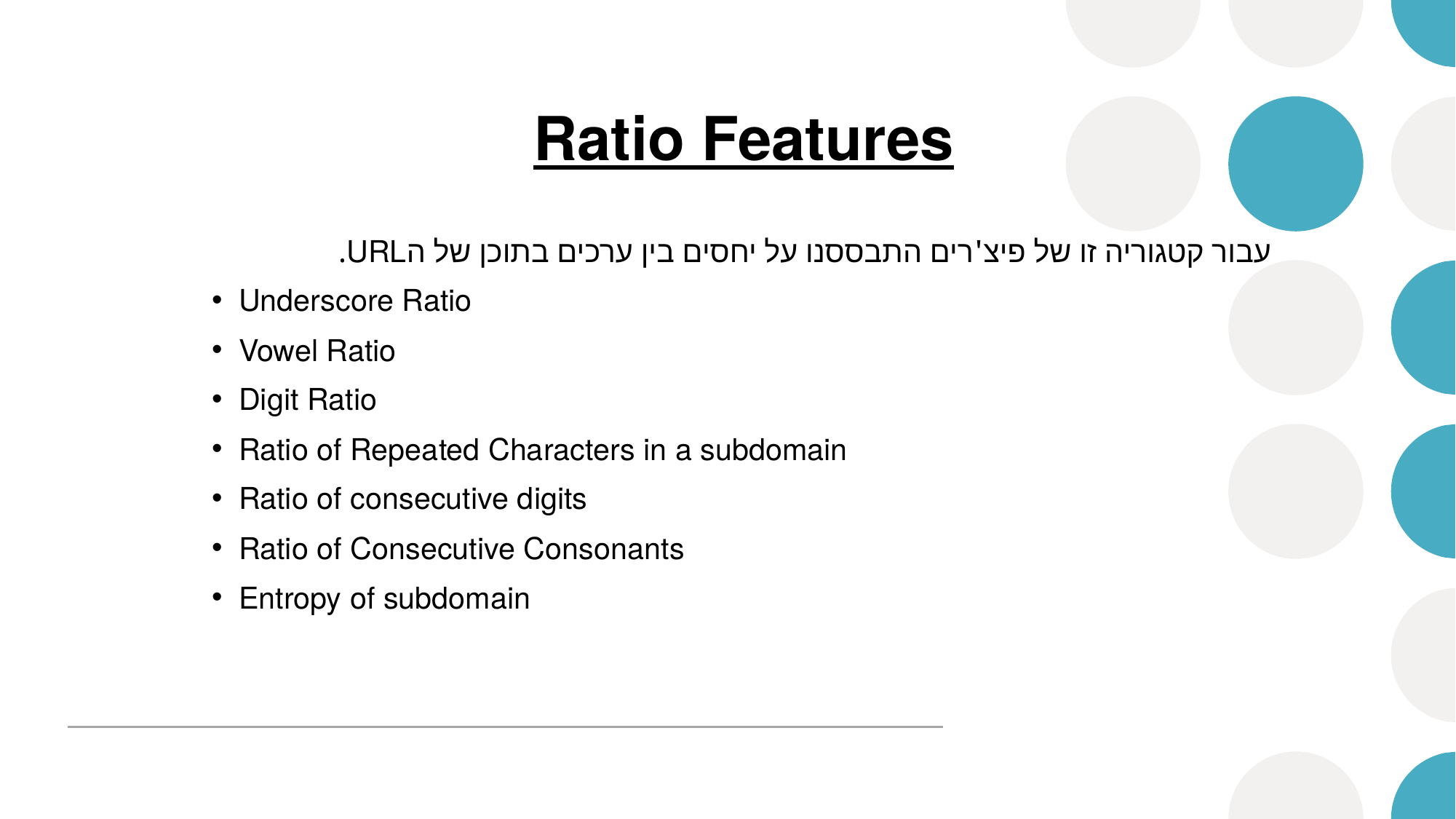

# Ratio Features
עבור קטגוריה זו של פיצ'רים התבססנו על יחסים בין ערכים בתוכן של הURL.
Underscore Ratio
Vowel Ratio
Digit Ratio
Ratio of Repeated Characters in a subdomain
Ratio of consecutive digits
Ratio of Consecutive Consonants
Entropy of subdomain